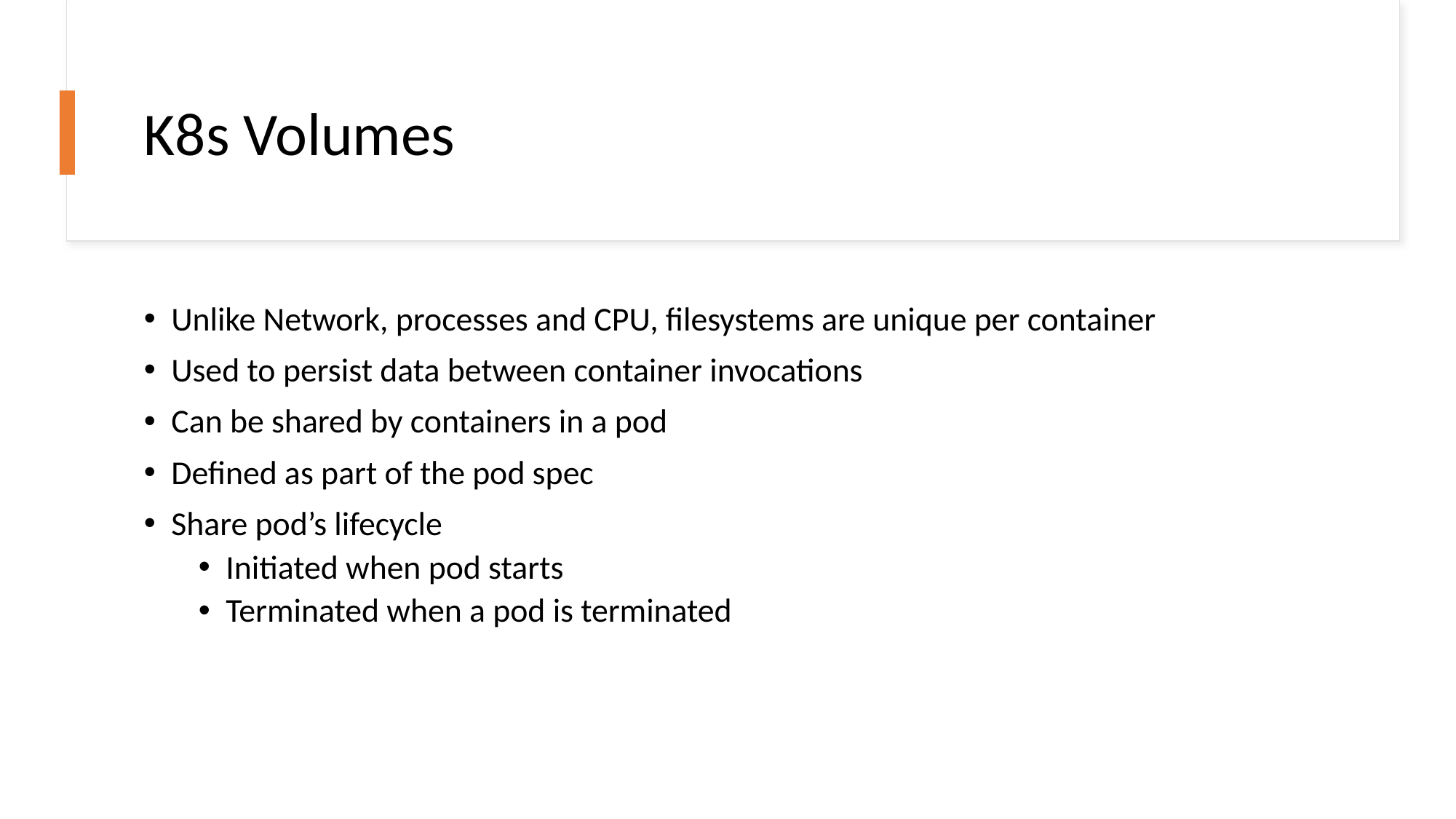

# K8s Volumes

Unlike Network, processes and CPU, filesystems are unique per container
Used to persist data between container invocations
Can be shared by containers in a pod
Defined as part of the pod spec
Share pod’s lifecycle
Initiated when pod starts
Terminated when a pod is terminated